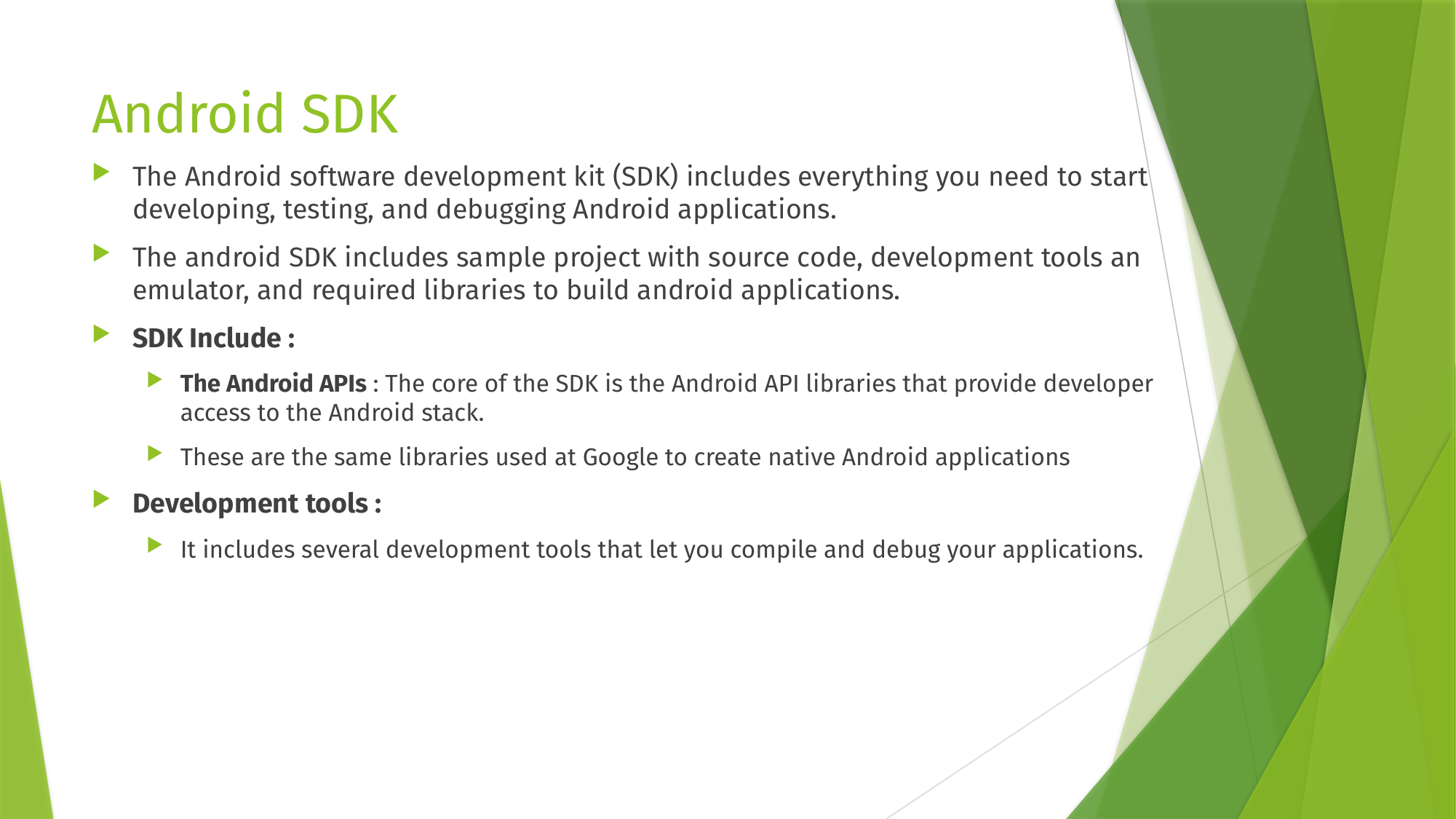

# Android SDK
The Android software development kit (SDK) includes everything you need to start developing, testing, and debugging Android applications.
The android SDK includes sample project with source code, development tools an emulator, and required libraries to build android applications.
SDK Include :
The Android APIs : The core of the SDK is the Android API libraries that provide developer access to the Android stack.
These are the same libraries used at Google to create native Android applications
Development tools :
It includes several development tools that let you compile and debug your applications.